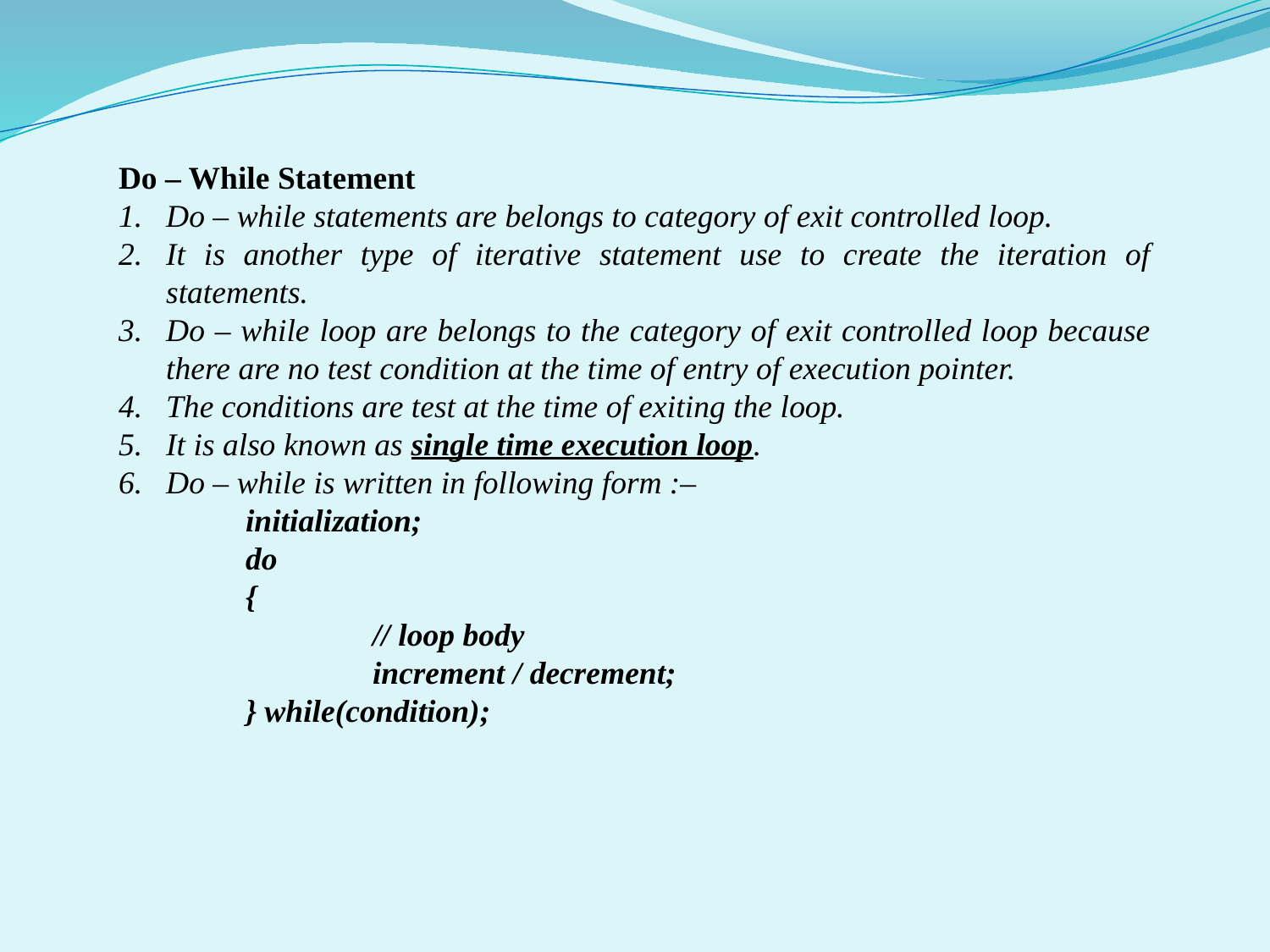

Do – While Statement
Do – while statements are belongs to category of exit controlled loop.
It is another type of iterative statement use to create the iteration of statements.
Do – while loop are belongs to the category of exit controlled loop because there are no test condition at the time of entry of execution pointer.
The conditions are test at the time of exiting the loop.
It is also known as single time execution loop.
Do – while is written in following form :–
initialization;
do
{
	// loop body
	increment / decrement;
} while(condition);